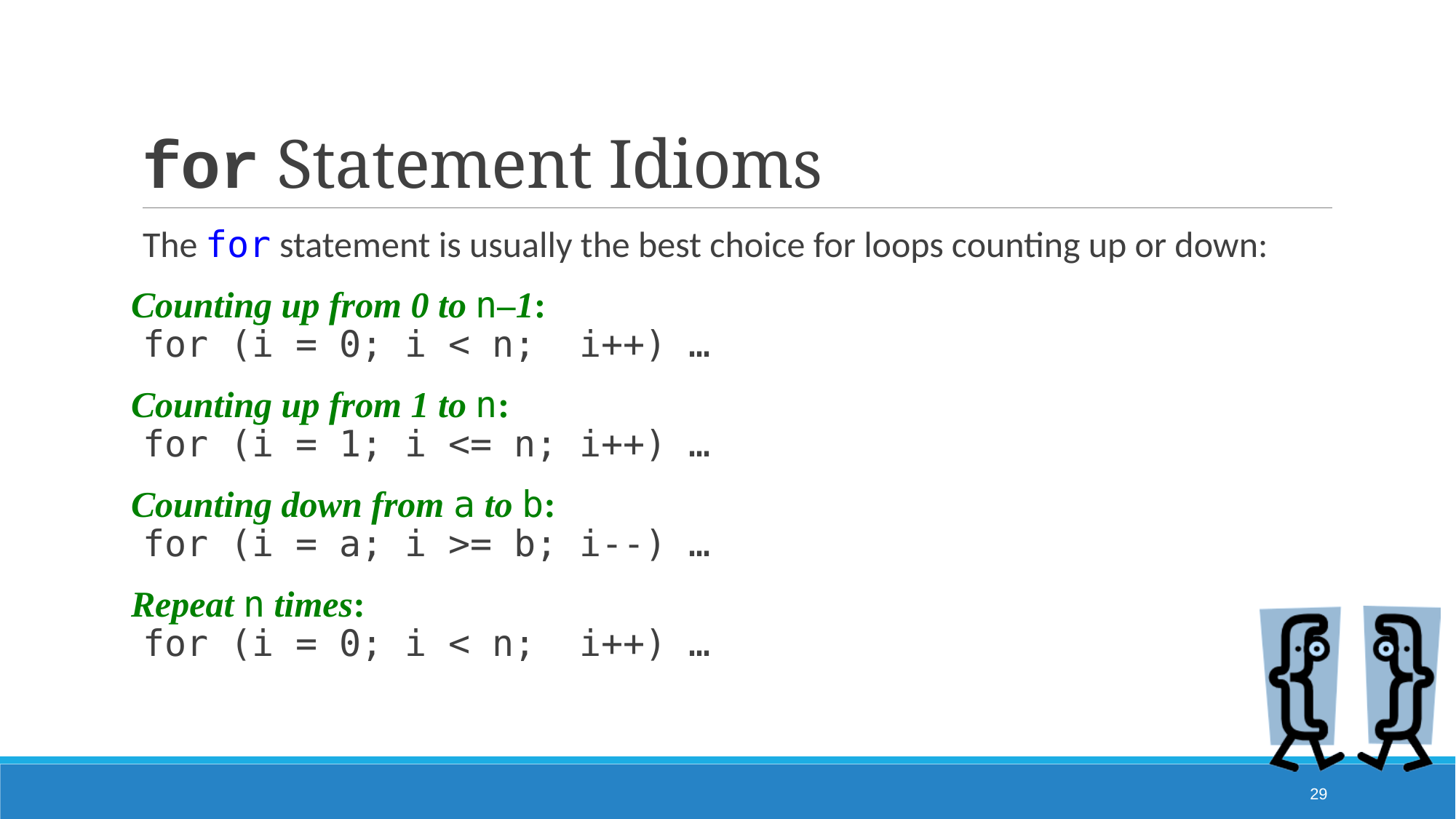

# for Statement Idioms
The for statement is usually the best choice for loops counting up or down:
Counting up from 0 to n–1:
for (i = 0; i < n;  i++) …
Counting up from 1 to n:
for (i = 1; i <= n; i++) …
Counting down from a to b:
for (i = a; i >= b; i--) …
Repeat n times:
for (i = 0; i < n;  i++) …
29